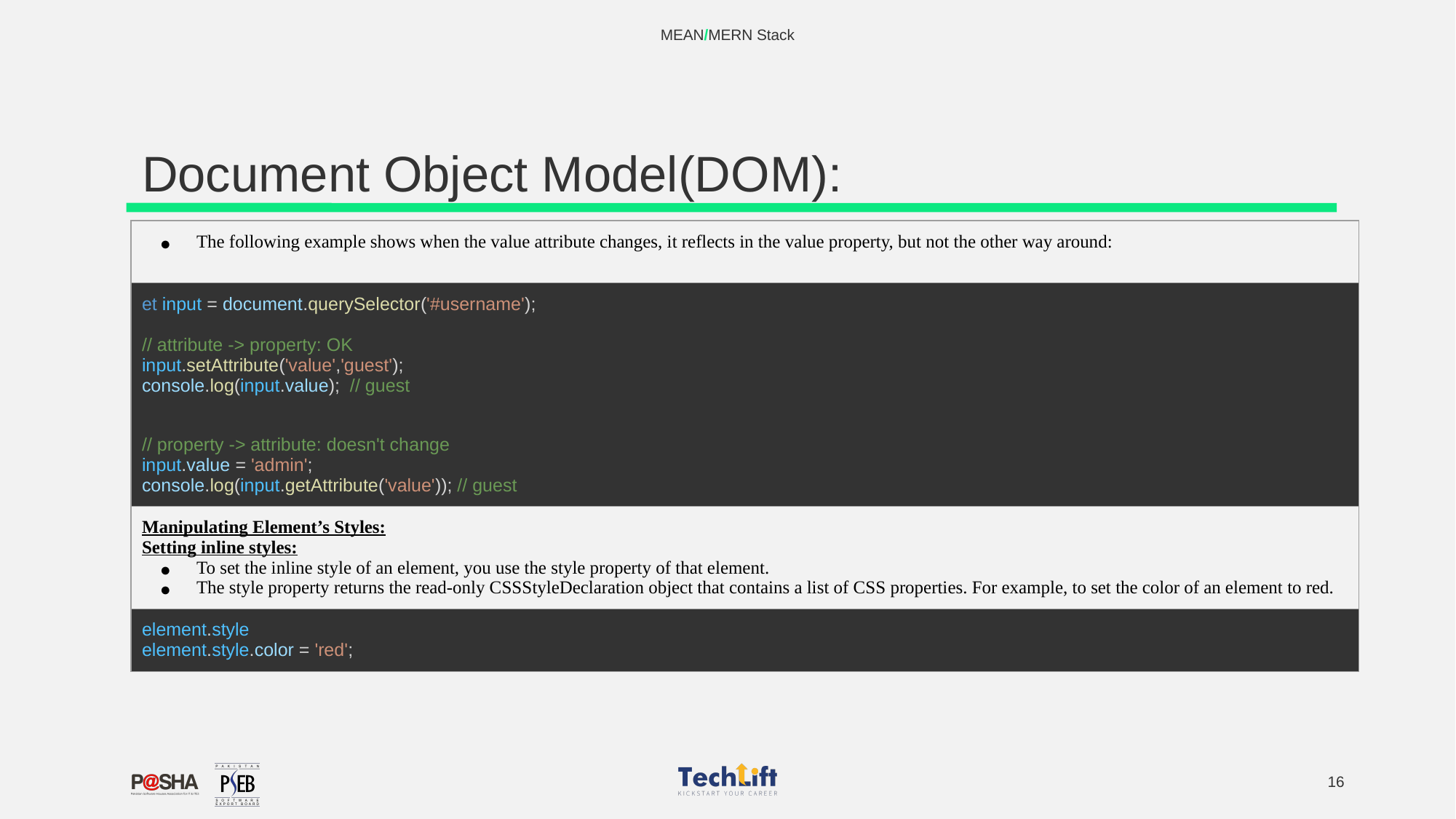

MEAN/MERN Stack
# Document Object Model(DOM):
| The following example shows when the value attribute changes, it reflects in the value property, but not the other way around: |
| --- |
| et input = document.querySelector('#username'); // attribute -> property: OK input.setAttribute('value','guest'); console.log(input.value); // guest // property -> attribute: doesn't change input.value = 'admin'; console.log(input.getAttribute('value')); // guest |
| Manipulating Element’s Styles: Setting inline styles: To set the inline style of an element, you use the style property of that element. The style property returns the read-only CSSStyleDeclaration object that contains a list of CSS properties. For example, to set the color of an element to red. |
| element.style element.style.color = 'red'; |
16